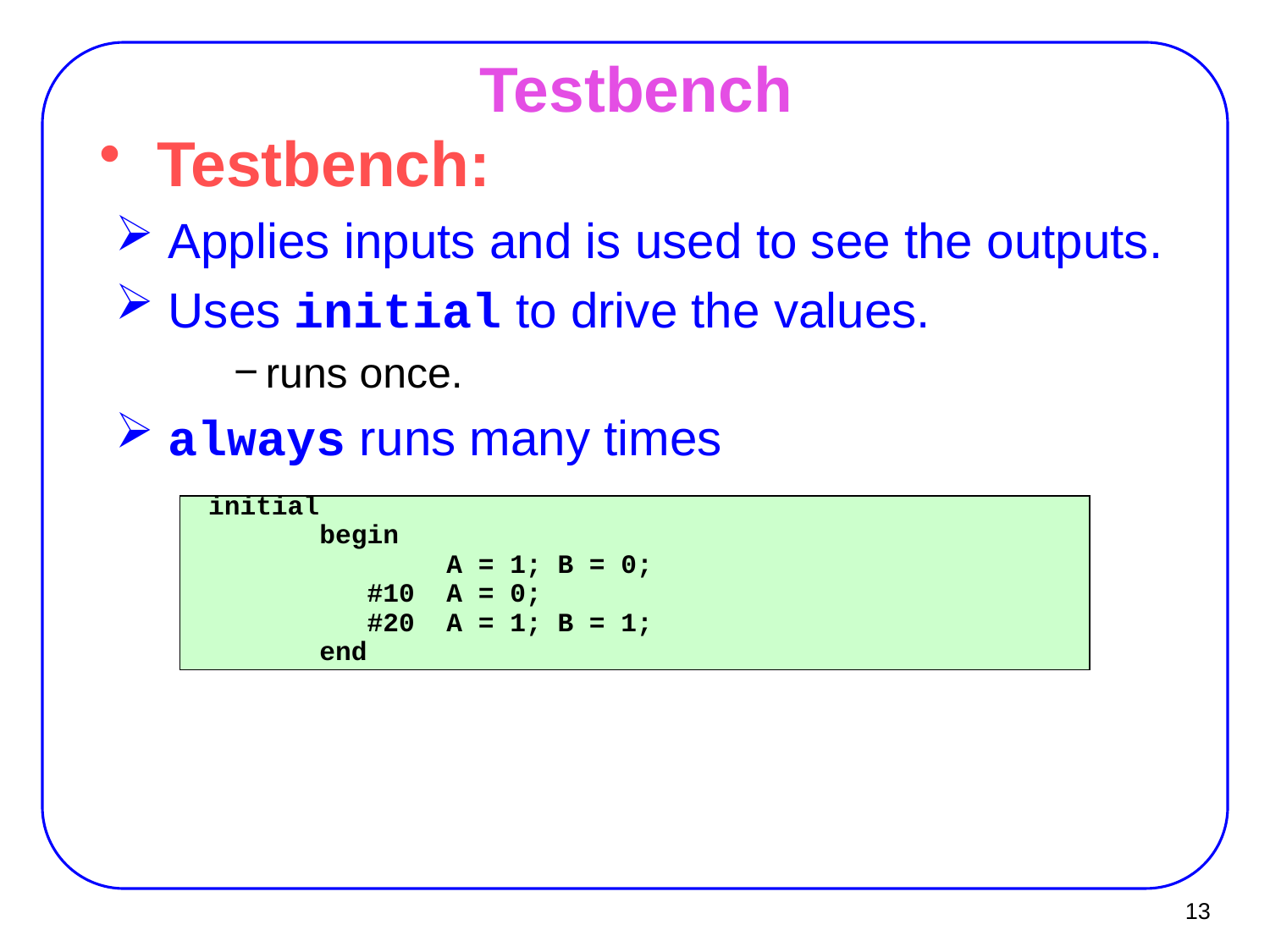

# Testbench
  Testbench:
 Applies inputs and is used to see the outputs.
 Uses initial to drive the values.
runs once.
 always runs many times

 initial
        begin
           	A = 1; B = 0;
           #10	A = 0;
           #20	A = 1; B = 1;
        end
13